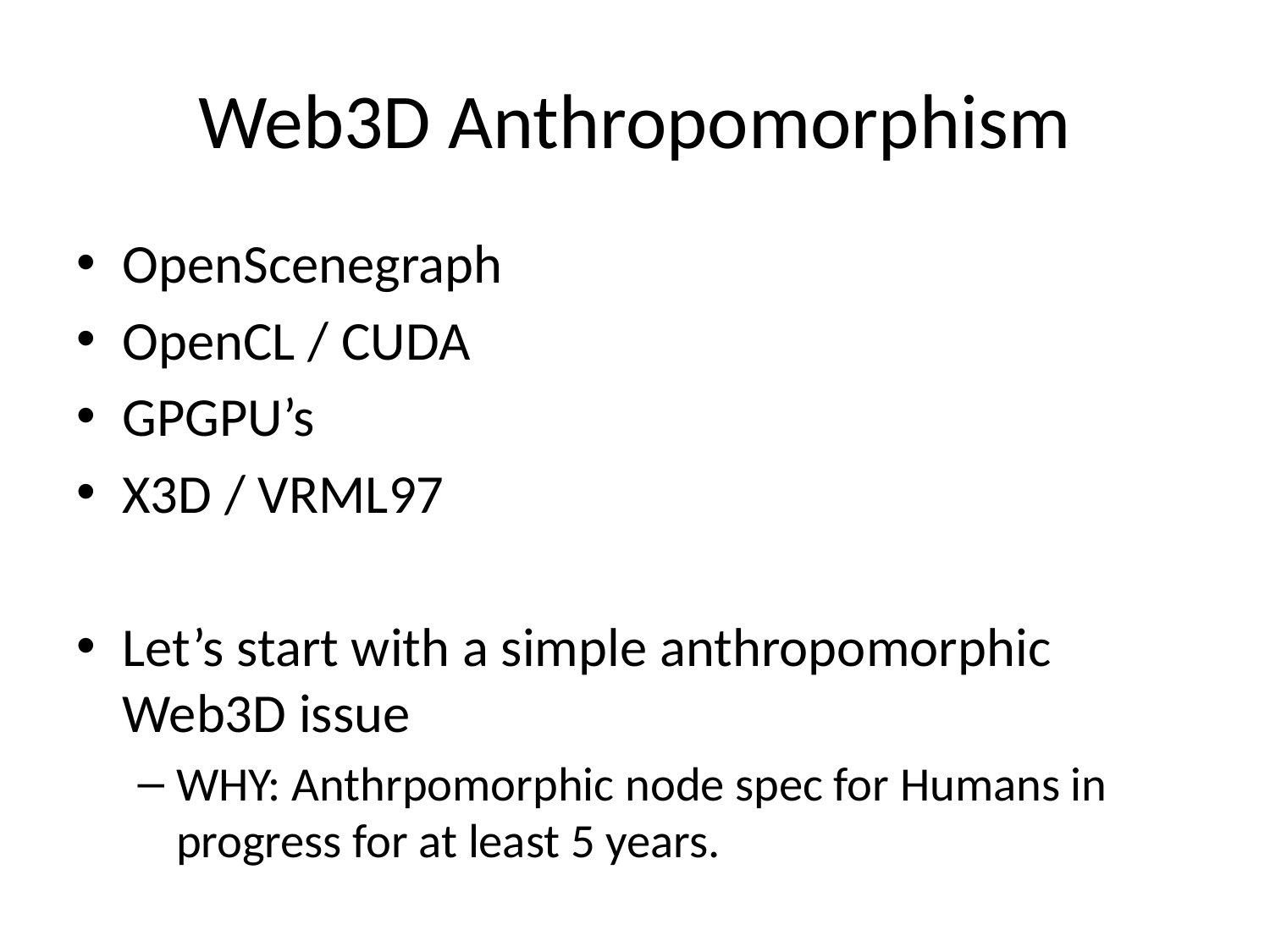

# Web3D Anthropomorphism
OpenScenegraph
OpenCL / CUDA
GPGPU’s
X3D / VRML97

Let’s start with a simple anthropomorphic Web3D issue
WHY: Anthrpomorphic node spec for Humans in progress for at least 5 years.